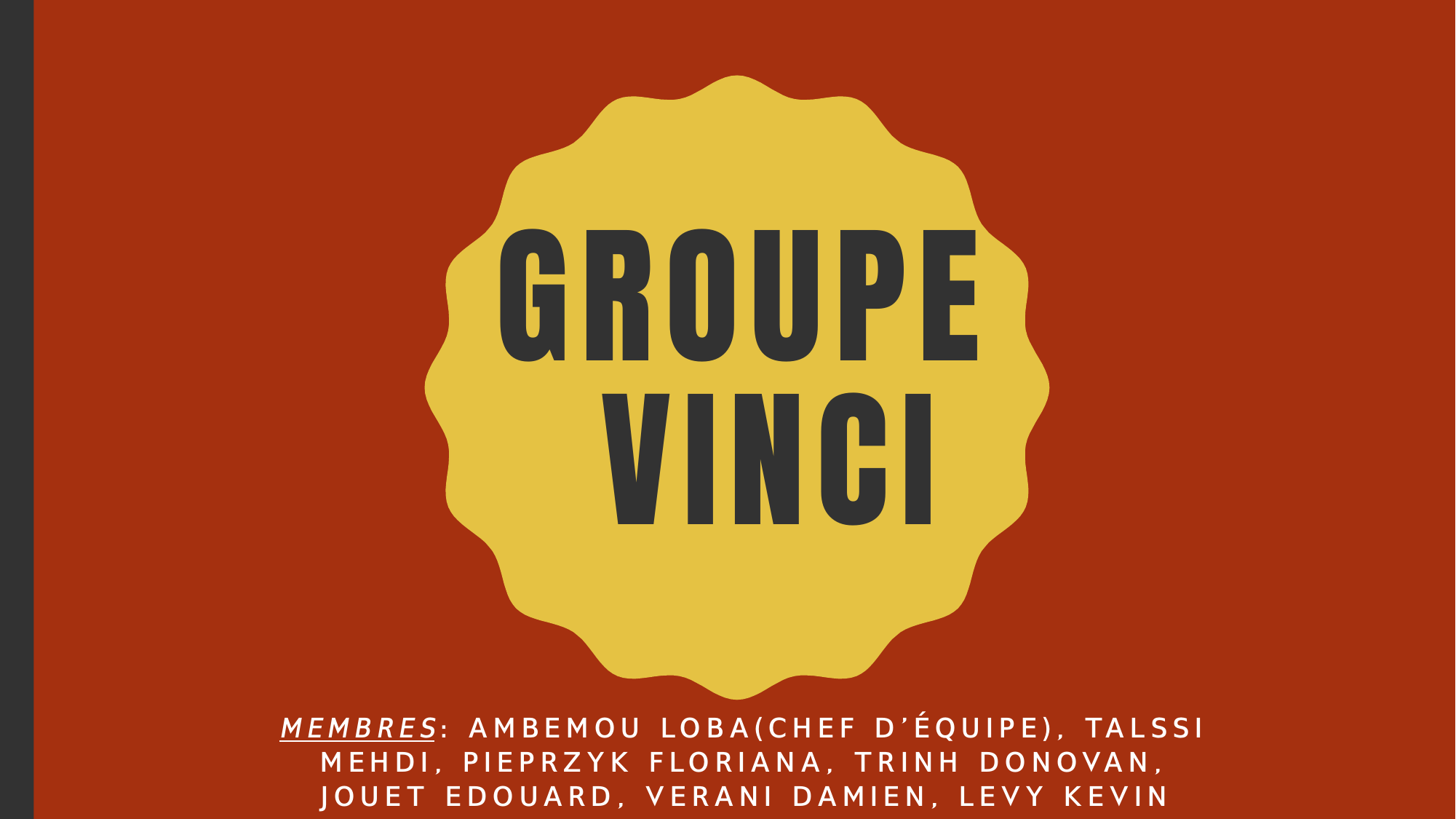

# Groupe vinci
Membres: ambemou loba(chef d’équipe), talssi mehdi, pieprzyk floriana, trinh donovan, jouet edouard, verani damien, levy kevin